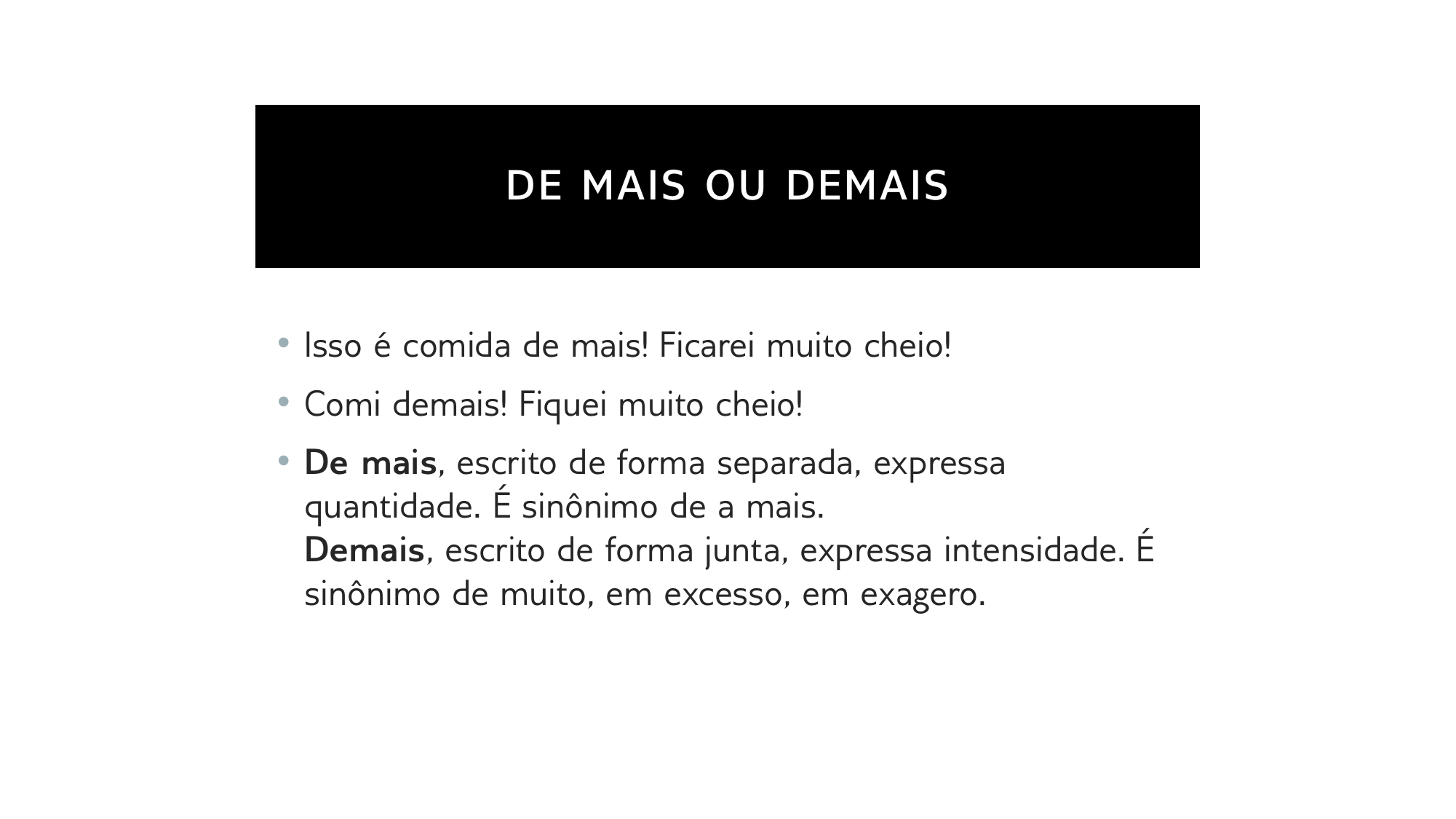

# De mais ou demais
Isso é comida de mais! Ficarei muito cheio!
Comi demais! Fiquei muito cheio!
De mais, escrito de forma separada, expressa quantidade. É sinônimo de a mais.
Demais, escrito de forma junta, expressa intensidade. É sinônimo de muito, em excesso, em exagero.